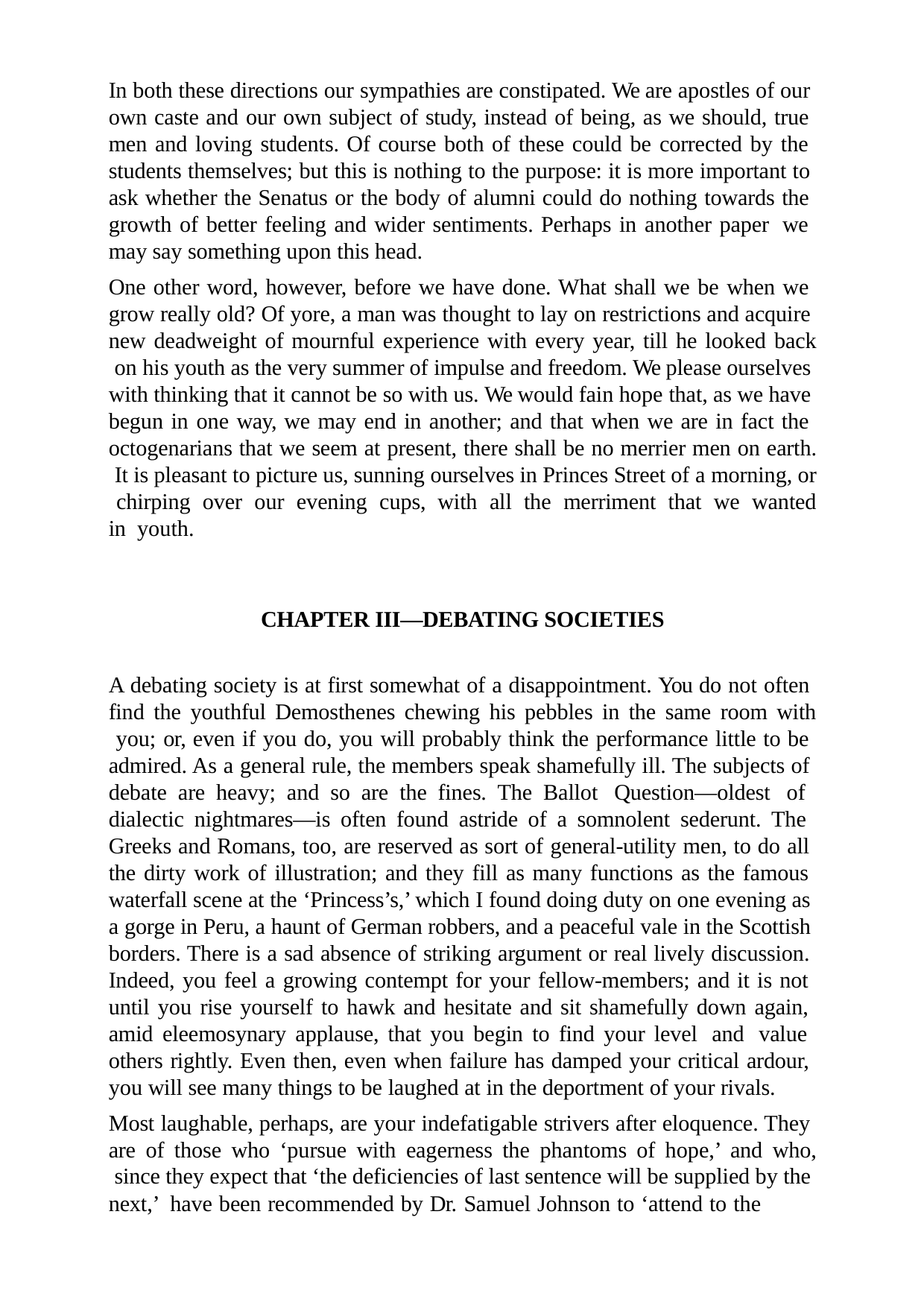

In both these directions our sympathies are constipated. We are apostles of our  own caste and our own subject of study, instead of being, as we should, true  men and loving students. Of course both of these could be corrected by the  students themselves; but this is nothing to the purpose: it is more important to  ask whether the Senatus or the body of alumni could do nothing towards the  growth of better feeling and wider sentiments. Perhaps in another paper we  may say something upon this head.
One other word, however, before we have done. What shall we be when we  grow really old? Of yore, a man was thought to lay on restrictions and acquire  new deadweight of mournful experience with every year, till he looked back  on his youth as the very summer of impulse and freedom. We please ourselves  with thinking that it cannot be so with us. We would fain hope that, as we have  begun in one way, we may end in another; and that when we are in fact the  octogenarians that we seem at present, there shall be no merrier men on earth.  It is pleasant to picture us, sunning ourselves in Princes Street of a morning, or  chirping over our evening cups, with all the merriment that we wanted in  youth.

CHAPTER III—DEBATING SOCIETIES

A debating society is at first somewhat of a disappointment. You do not often  find the youthful Demosthenes chewing his pebbles in the same room with  you; or, even if you do, you will probably think the performance little to be  admired. As a general rule, the members speak shamefully ill. The subjects of  debate are heavy; and so are the fines. The Ballot Question—oldest of  dialectic nightmares—is often found astride of a somnolent sederunt. The  Greeks and Romans, too, are reserved as sort of general-utility men, to do all  the dirty work of illustration; and they fill as many functions as the famous  waterfall scene at the ‘Princess’s,’ which I found doing duty on one evening as  a gorge in Peru, a haunt of German robbers, and a peaceful vale in the Scottish  borders. There is a sad absence of striking argument or real lively discussion.  Indeed, you feel a growing contempt for your fellow-members; and it is not  until you rise yourself to hawk and hesitate and sit shamefully down again,  amid eleemosynary applause, that you begin to find your level and value  others rightly. Even then, even when failure has damped your critical ardour,  you will see many things to be laughed at in the deportment of your rivals.
Most laughable, perhaps, are your indefatigable strivers after eloquence. They  are of those who ‘pursue with eagerness the phantoms of hope,’ and who,  since they expect that ‘the deficiencies of last sentence will be supplied by the  next,’ have been recommended by Dr. Samuel Johnson to ‘attend to the